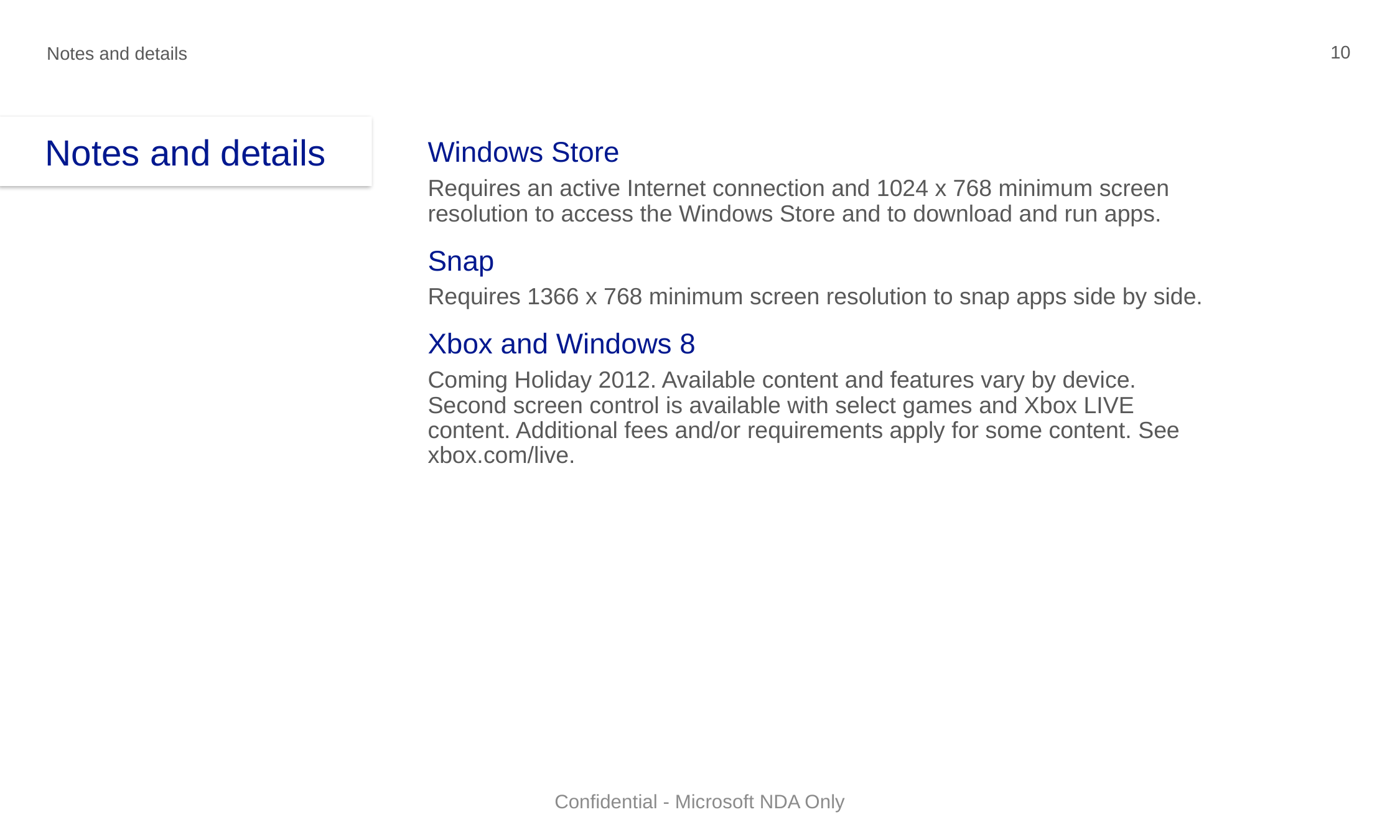

10

Notes and details
Notes and details

Windows Store
Requires an active Internet connection and 1024 x 768 minimum screen resolution to access the Windows Store and to download and run apps.

Snap
Requires 1366 x 768 minimum screen resolution to snap apps side by side.

Xbox and Windows 8
Coming Holiday 2012. Available content and features vary by device. Second screen control is available with select games and Xbox LIVE content. Additional fees and/or requirements apply for some content. See xbox.com/live.

Confidential - Microsoft NDA Only